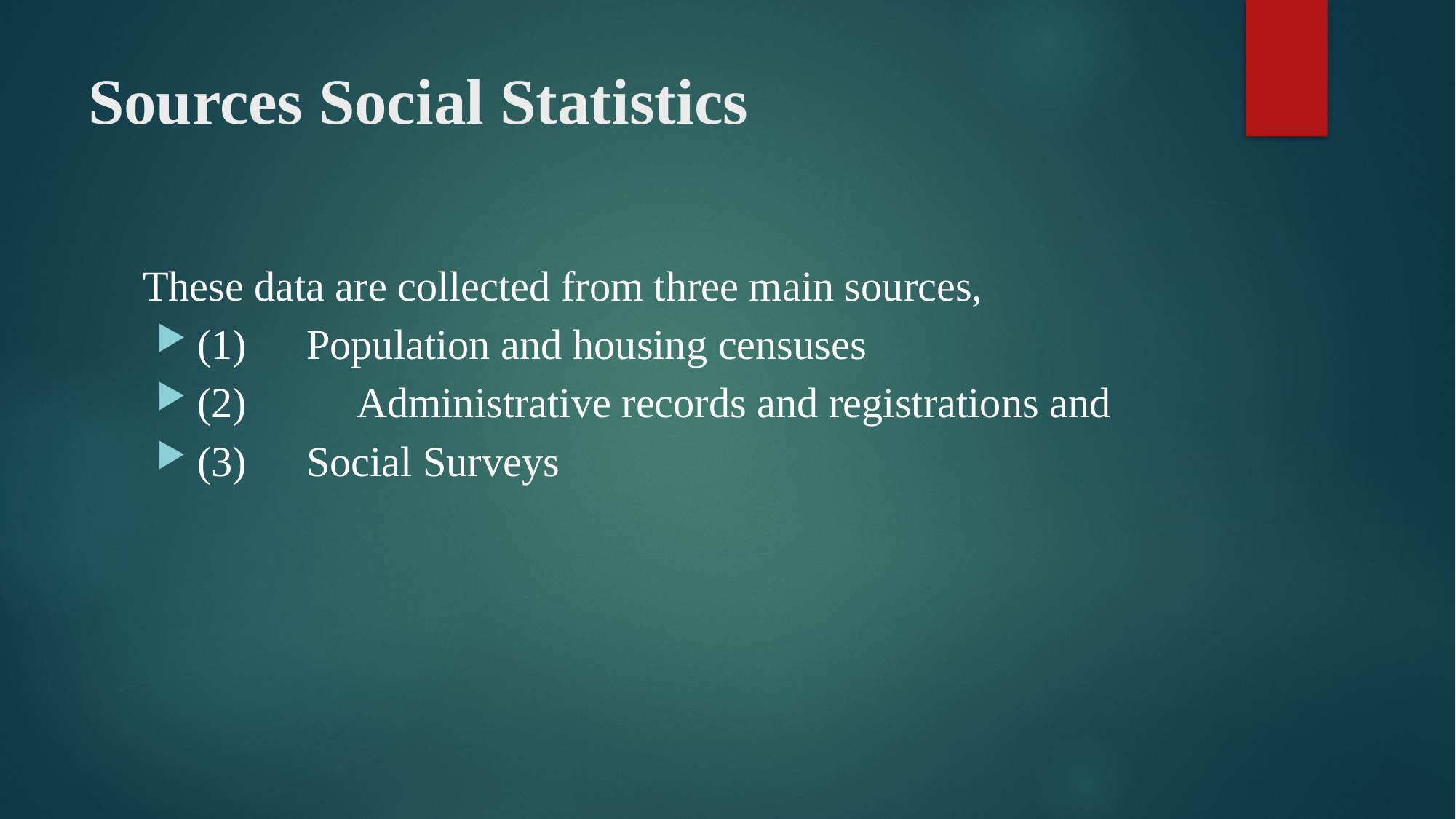

# Sources Social Statistics
These data are collected from three main sources,
(1) 	Population and housing censuses
(2)	     Administrative records and registrations and
(3) 	Social Surveys